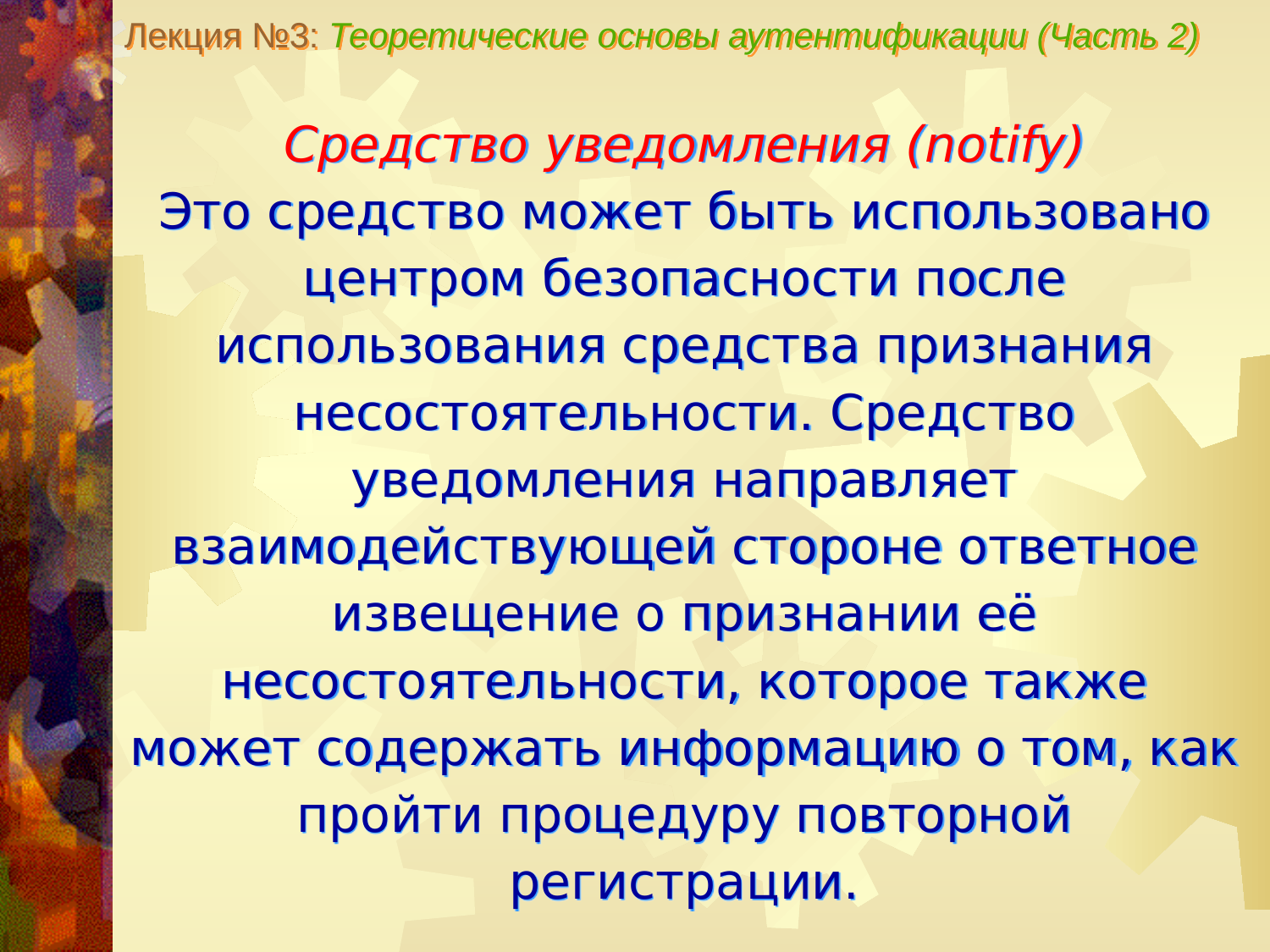

Лекция №3: Теоретические основы аутентификации (Часть 2)
Средство уведомления (notify)
Это средство может быть использовано центром безопасности после использования средства признания несостоятельности. Средство уведомления направляет взаимодействующей стороне ответное извещение о признании её несостоятельности, которое также может содержать информацию о том, как пройти процедуру повторной регистрации.